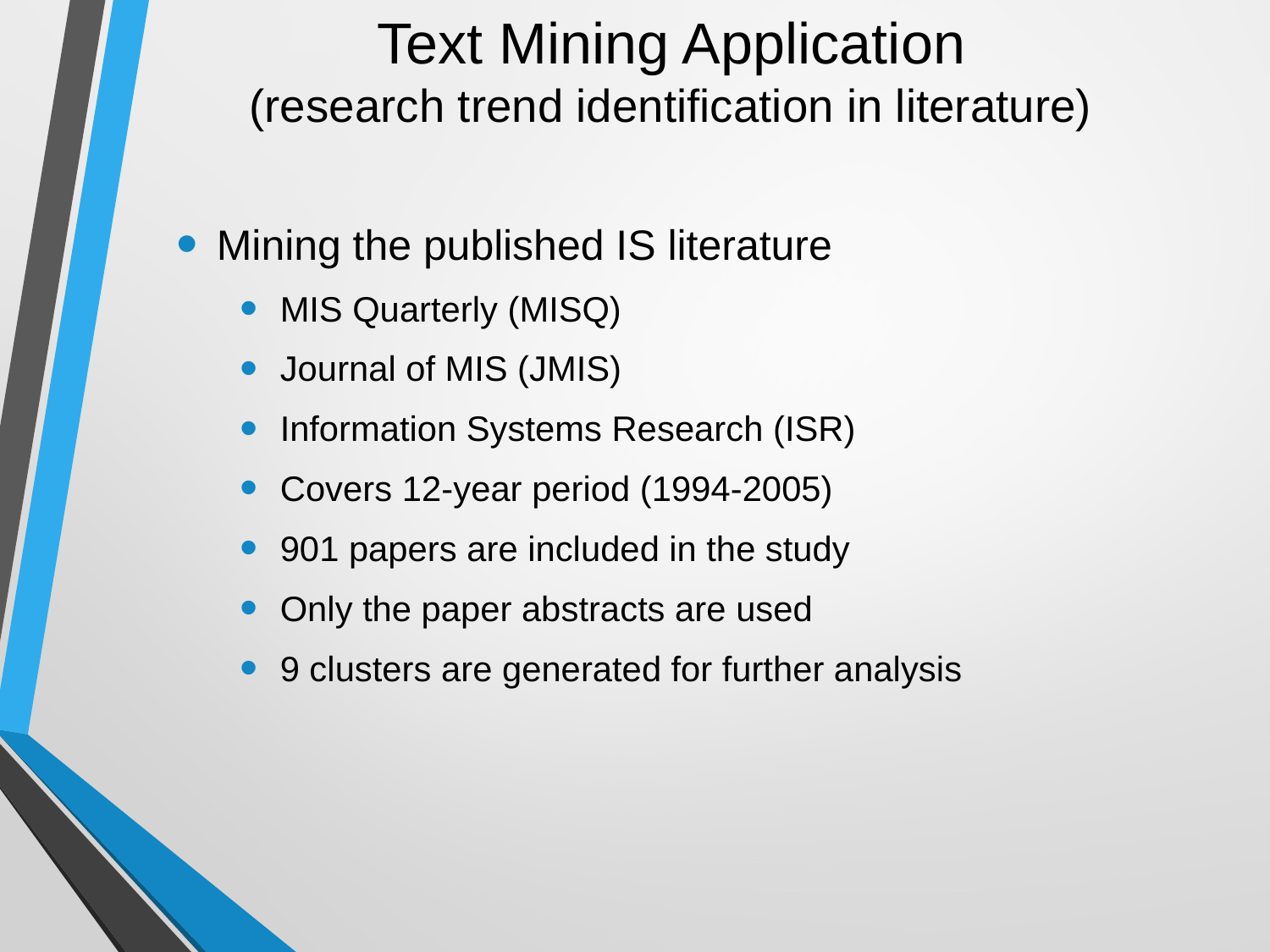

# Text Mining Application (research trend identification in literature)
Mining the published IS literature
MIS Quarterly (MISQ)
Journal of MIS (JMIS)
Information Systems Research (ISR)
Covers 12-year period (1994-2005)
901 papers are included in the study
Only the paper abstracts are used
9 clusters are generated for further analysis